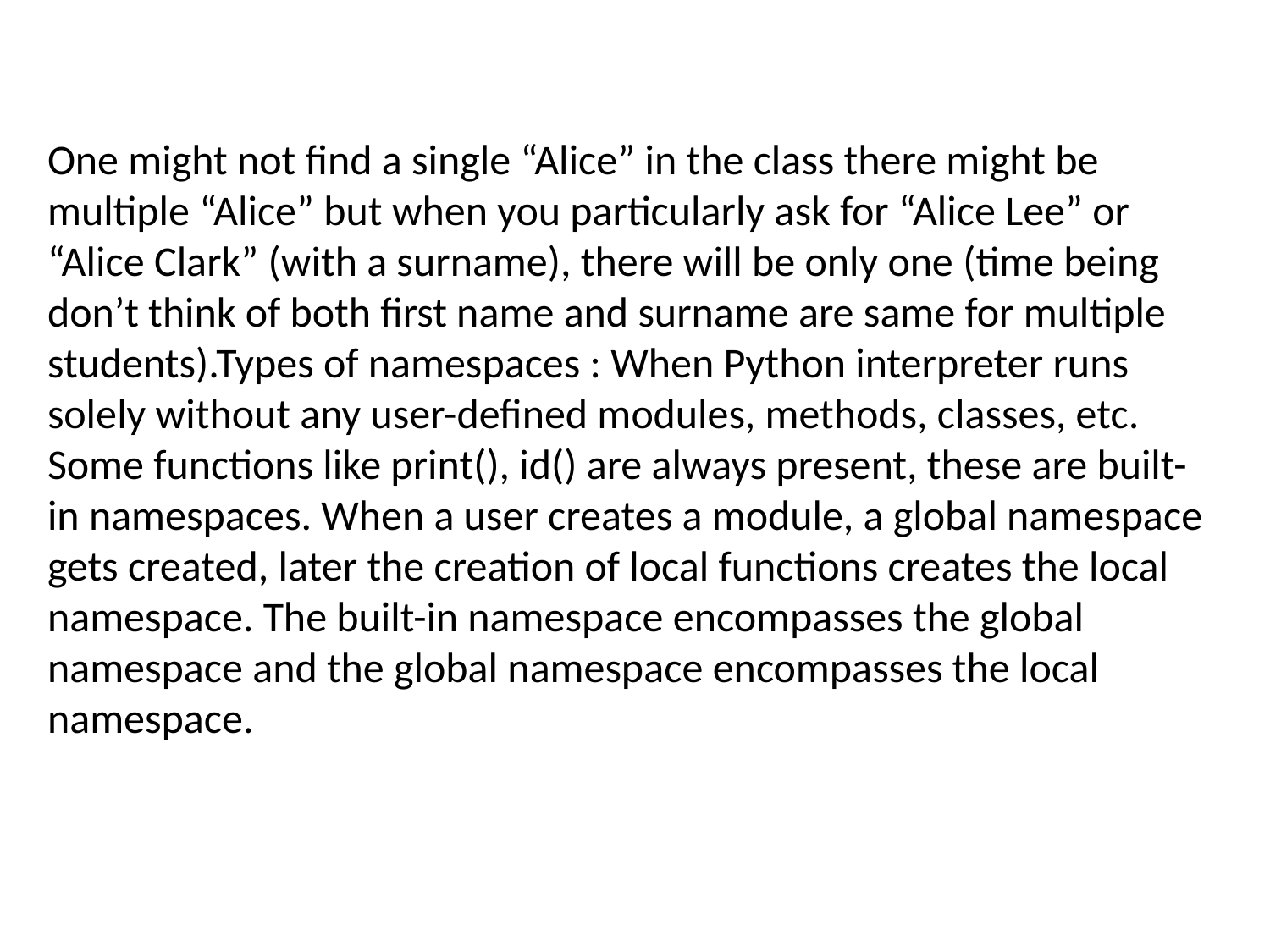

One might not find a single “Alice” in the class there might be multiple “Alice” but when you particularly ask for “Alice Lee” or “Alice Clark” (with a surname), there will be only one (time being don’t think of both first name and surname are same for multiple students).Types of namespaces : When Python interpreter runs solely without any user-defined modules, methods, classes, etc. Some functions like print(), id() are always present, these are built-in namespaces. When a user creates a module, a global namespace gets created, later the creation of local functions creates the local namespace. The built-in namespace encompasses the global namespace and the global namespace encompasses the local namespace.